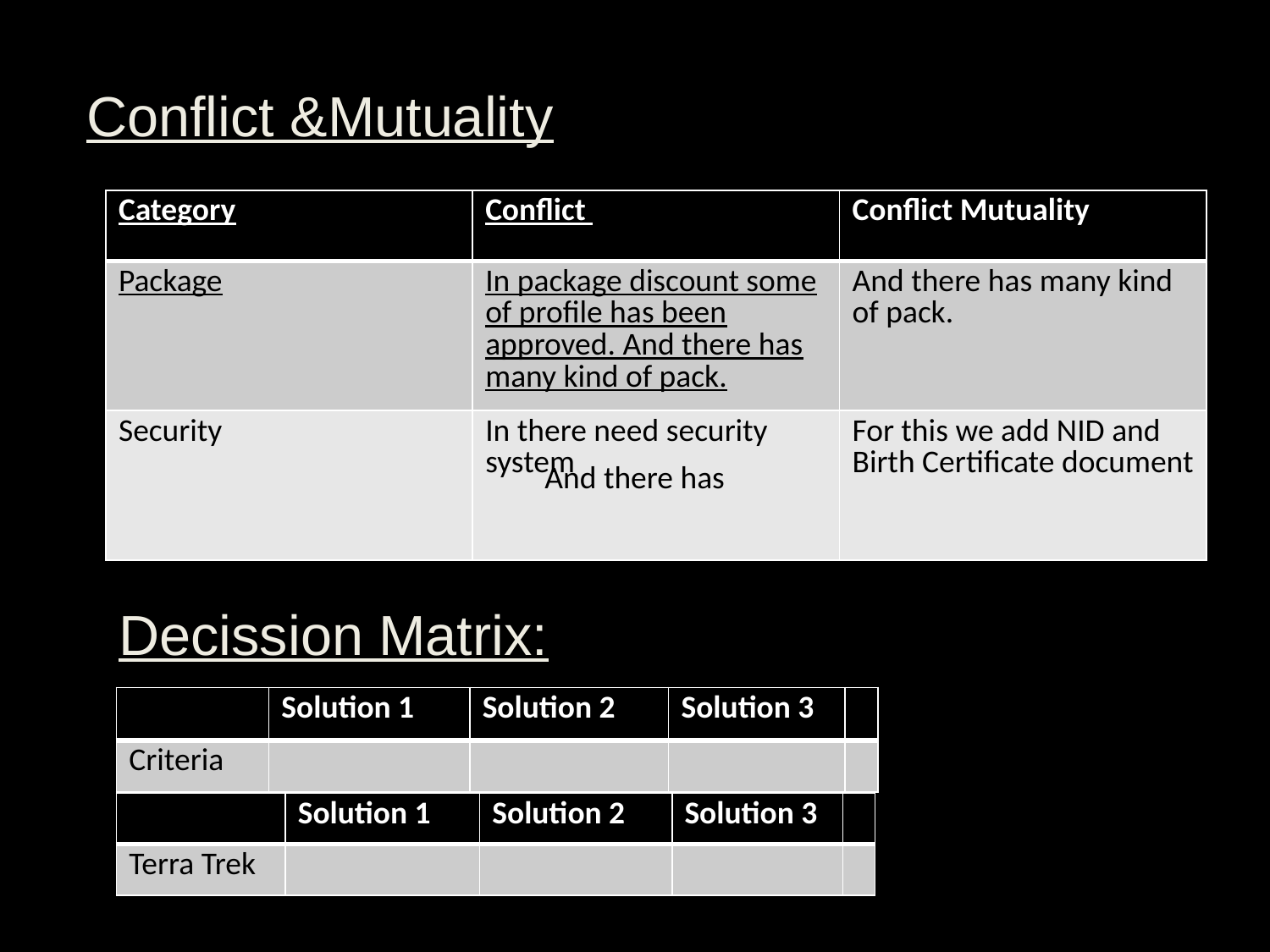

Conflict &Mutuality
| Category | Conflict | Conflict Mutuality |
| --- | --- | --- |
| Package | In package discount some of profile has been approved. And there has many kind of pack. | And there has many kind of pack. |
| Security | In there need security system | For this we add NID and Birth Certificate document |
And there has
Decission Matrix:
|  | Solution 1 | Solution 2 | Solution 3 |  |
| --- | --- | --- | --- | --- |
| Criteria |  |  |  |  |
|  | Solution 1 | Solution 2 | Solution 3 |  |
| --- | --- | --- | --- | --- |
| Terra Trek |  |  |  |  |